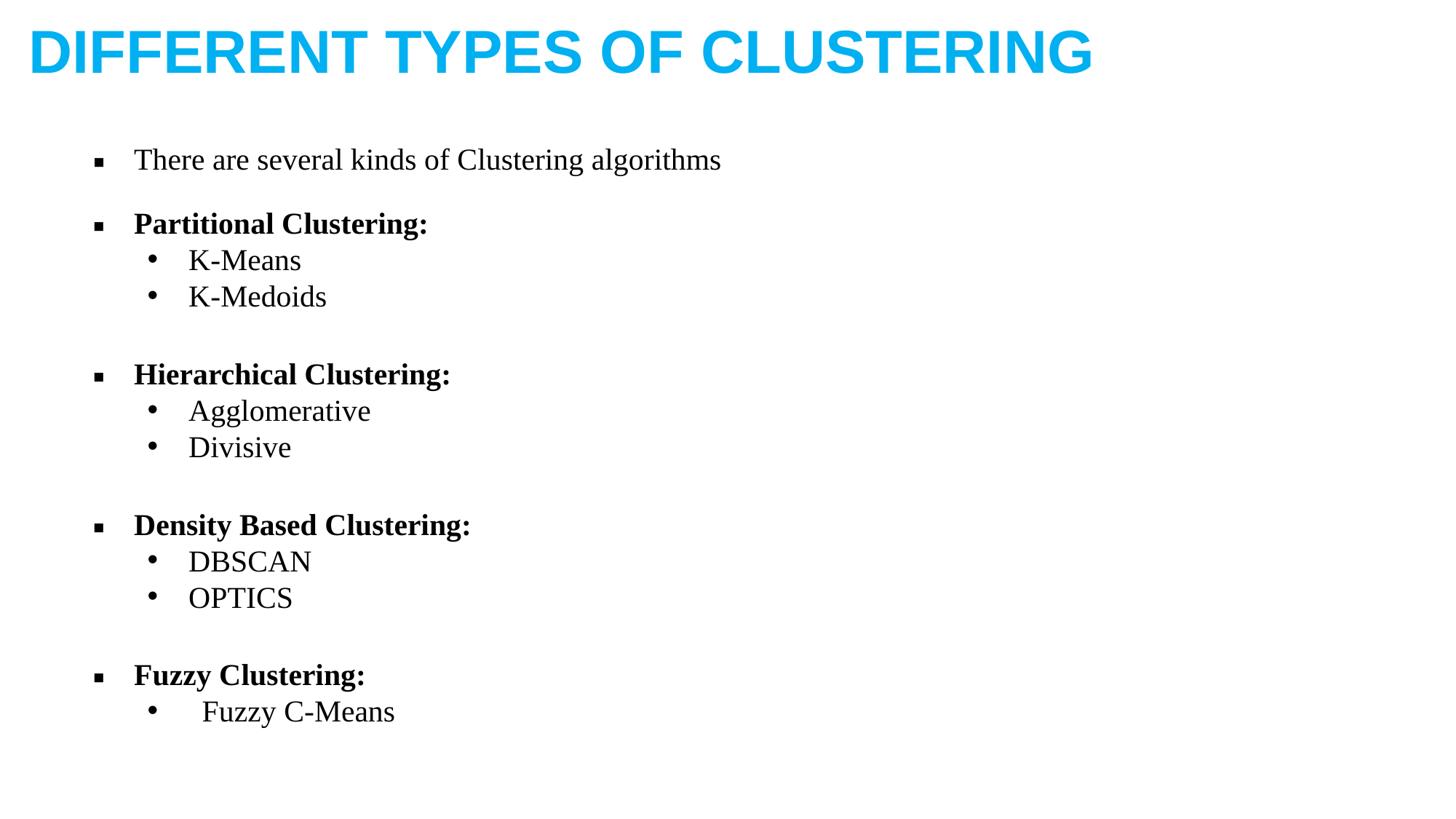

DIFFERENT TYPES OF CLUSTERING
There are several kinds of Clustering algorithms
Partitional Clustering:
K-Means
K-Medoids
Hierarchical Clustering:
Agglomerative
Divisive
Density Based Clustering:
DBSCAN
OPTICS
Fuzzy Clustering:
Fuzzy C-Means